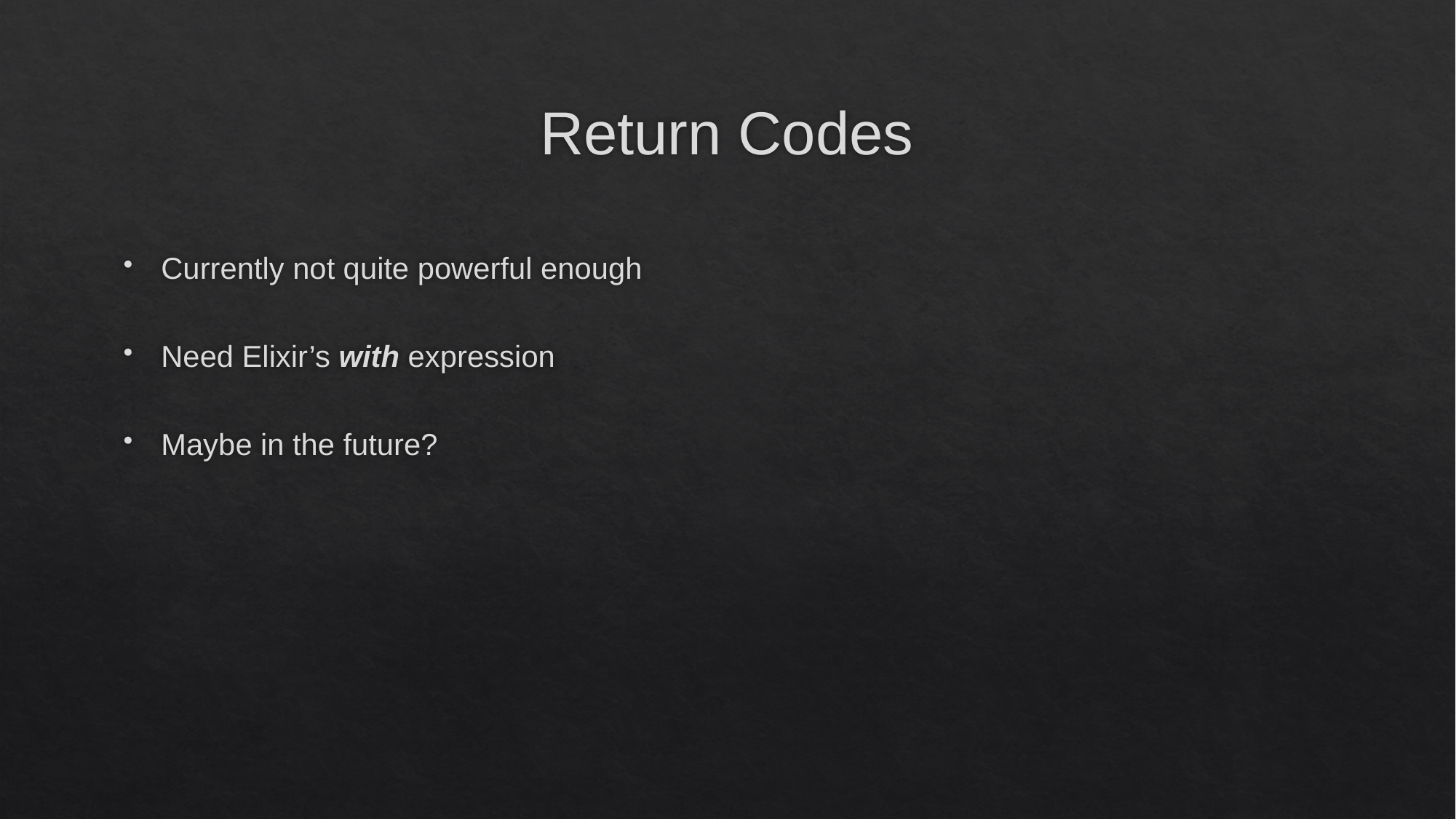

# Return Codes
Currently not quite powerful enough
Need Elixir’s with expression
Maybe in the future?